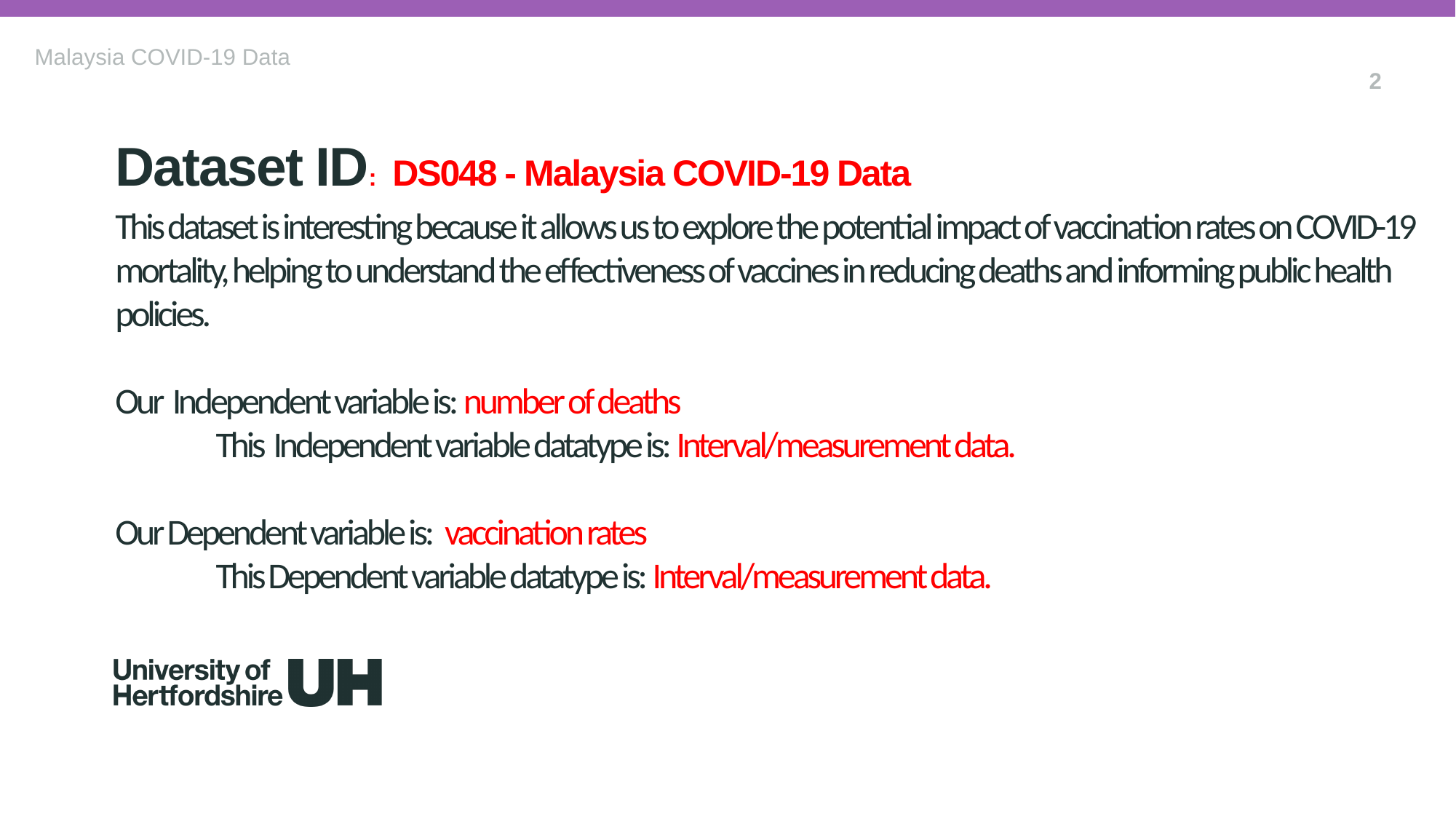

Malaysia COVID-19 Data
2
Dataset ID:   DS048 - Malaysia COVID-19 Data
# This dataset is interesting because it allows us to explore the potential impact of vaccination rates on COVID-19 mortality, helping to understand the effectiveness of vaccines in reducing deaths and informing public health policies. Our  Independent variable is: number of deaths This  Independent variable datatype is: Interval/measurement data. Our Dependent variable is:  vaccination rates This Dependent variable datatype is: Interval/measurement data.